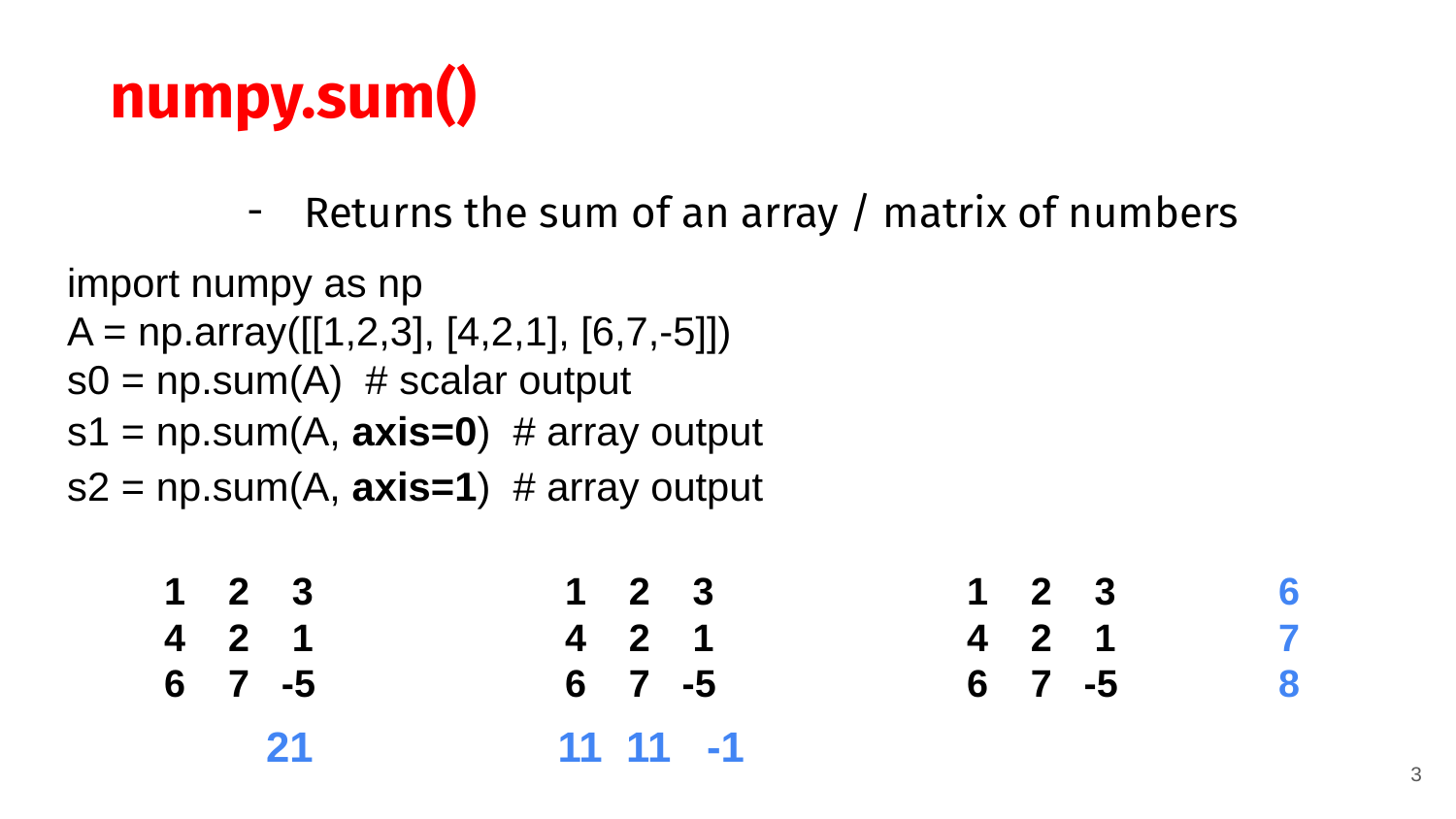

numpy.sum()
Returns the sum of an array / matrix of numbers
import numpy as np
A = np.array([[1,2,3], [4,2,1], [6,7,-5]])
s0 = np.sum(A)  # scalar output

s1 = np.sum(A, axis=0)  # array output
s2 = np.sum(A, axis=1)  # array output
1    2    3
4    2    1
6    7   -5
1    2    3
4    2    1
6    7   -5
1    2    3
4    2    1
6    7   -5
6
7
8
21
11  11   -1
3